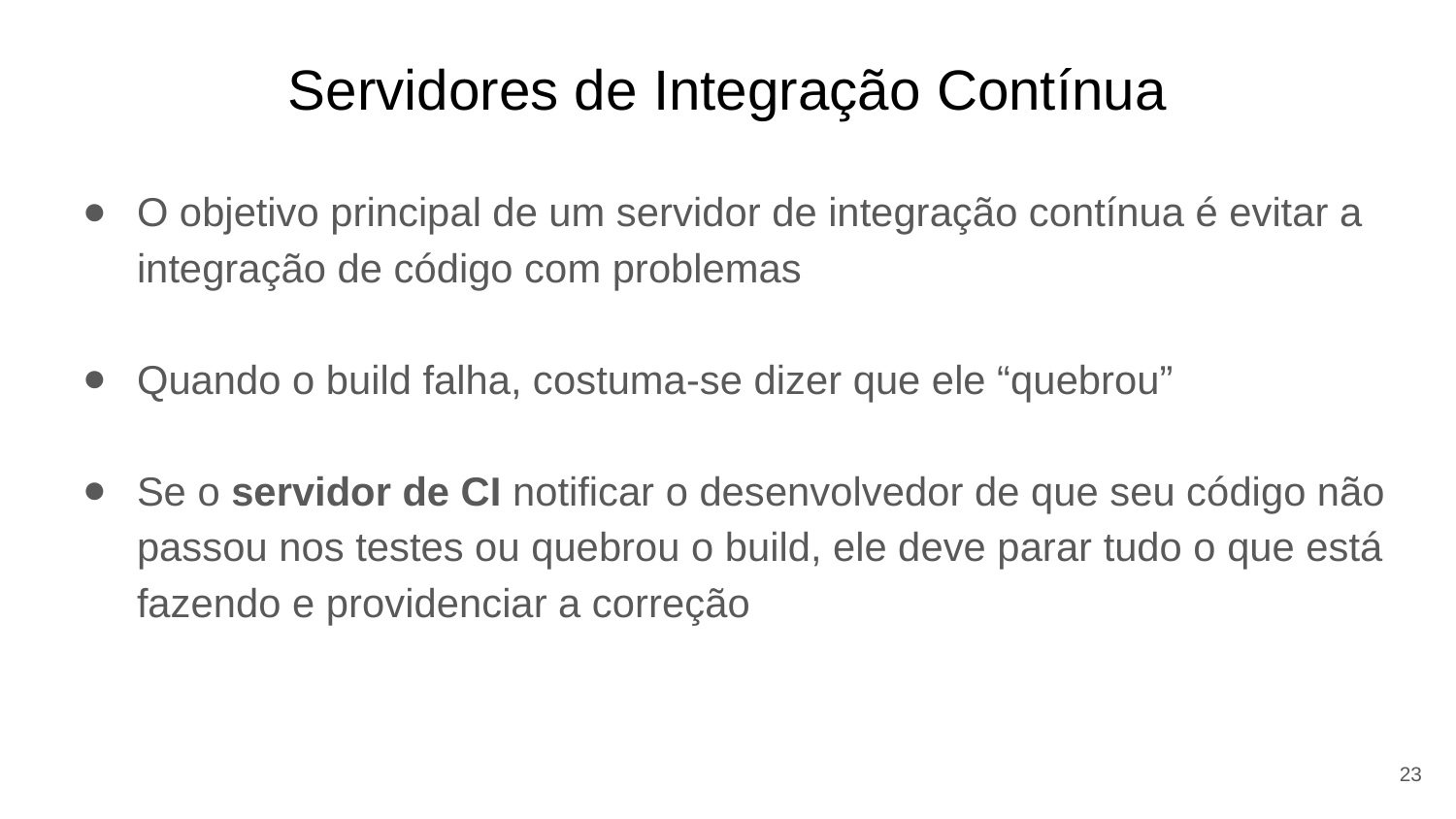

# Servidores de Integração Contínua
O objetivo principal de um servidor de integração contínua é evitar a integração de código com problemas

Quando o build falha, costuma-se dizer que ele “quebrou”

Se o servidor de CI notificar o desenvolvedor de que seu código não passou nos testes ou quebrou o build, ele deve parar tudo o que está fazendo e providenciar a correção
23